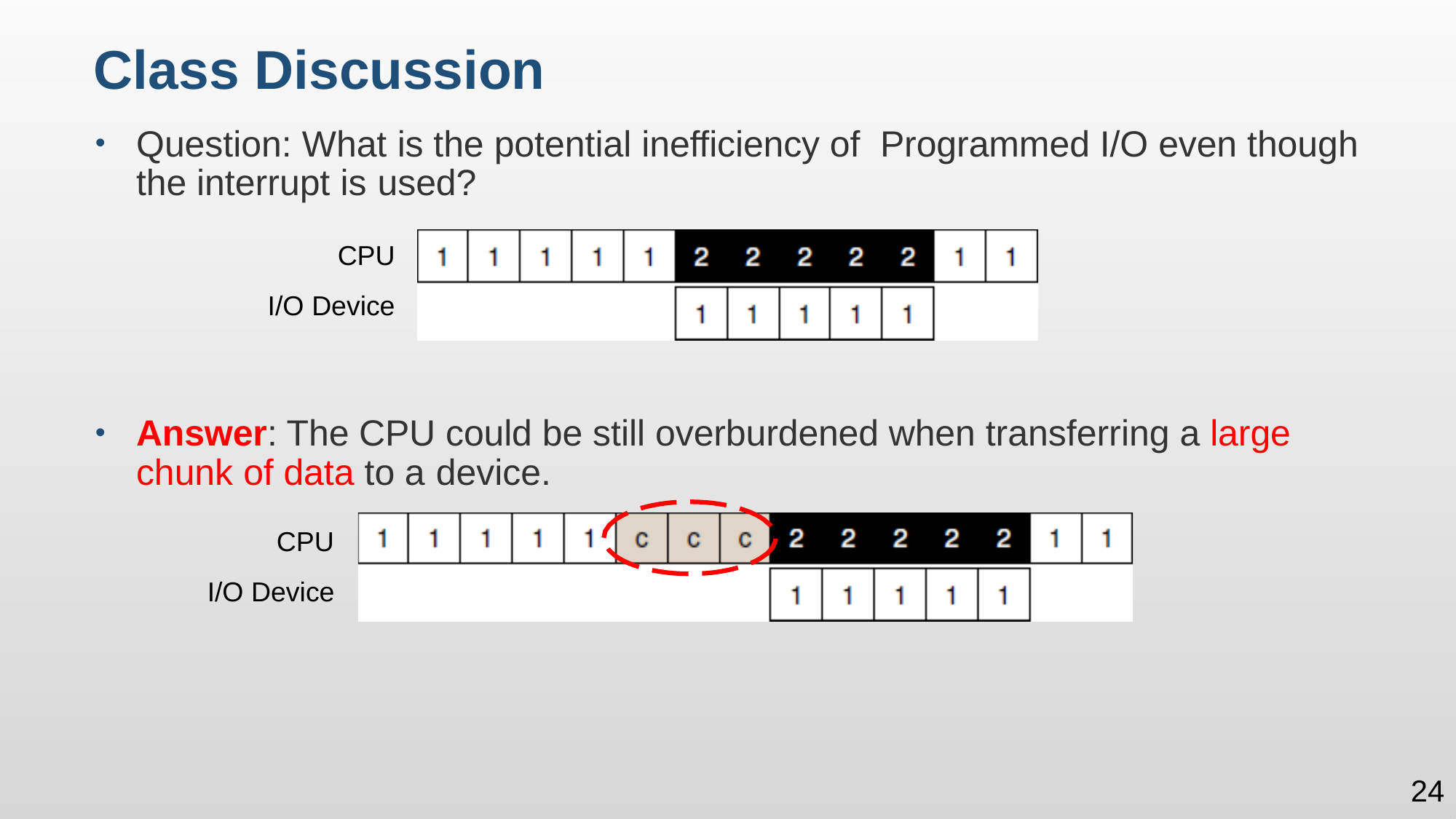

Class Discussion
Question: What is the potential inefficiency of  Programmed I/O even though the interrupt is used?
                       CPU
              I/O Device

Answer: The CPU could be still overburdened when transferring a large chunk of data to a device.
               CPU
      I/O Device

24